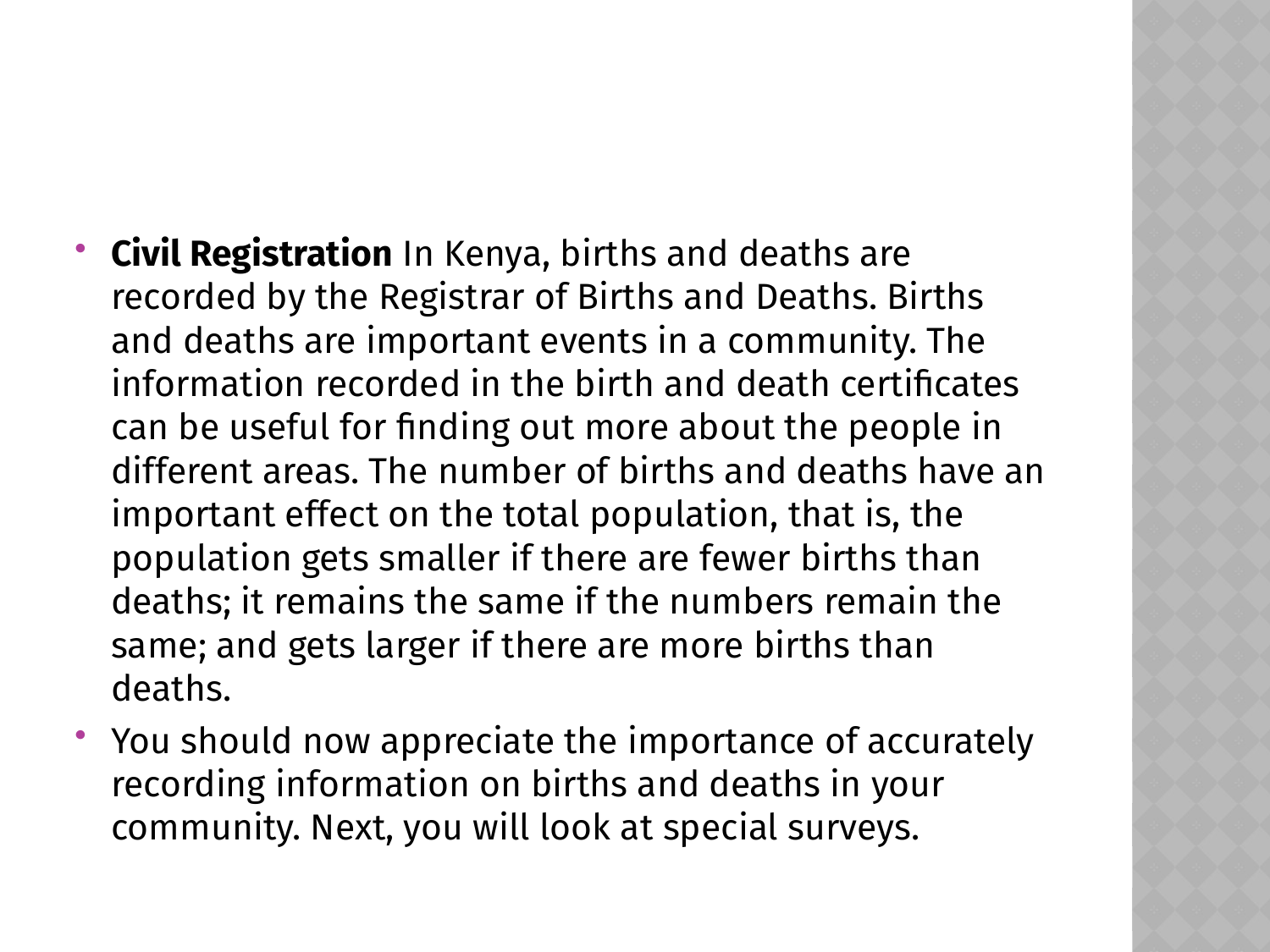

#
Civil Registration In Kenya, births and deaths are recorded by the Registrar of Births and Deaths. Births and deaths are important events in a community. The information recorded in the birth and death certificates can be useful for finding out more about the people in different areas. The number of births and deaths have an important effect on the total population, that is, the population gets smaller if there are fewer births than deaths; it remains the same if the numbers remain the same; and gets larger if there are more births than deaths.
You should now appreciate the importance of accurately recording information on births and deaths in your community. Next, you will look at special surveys.